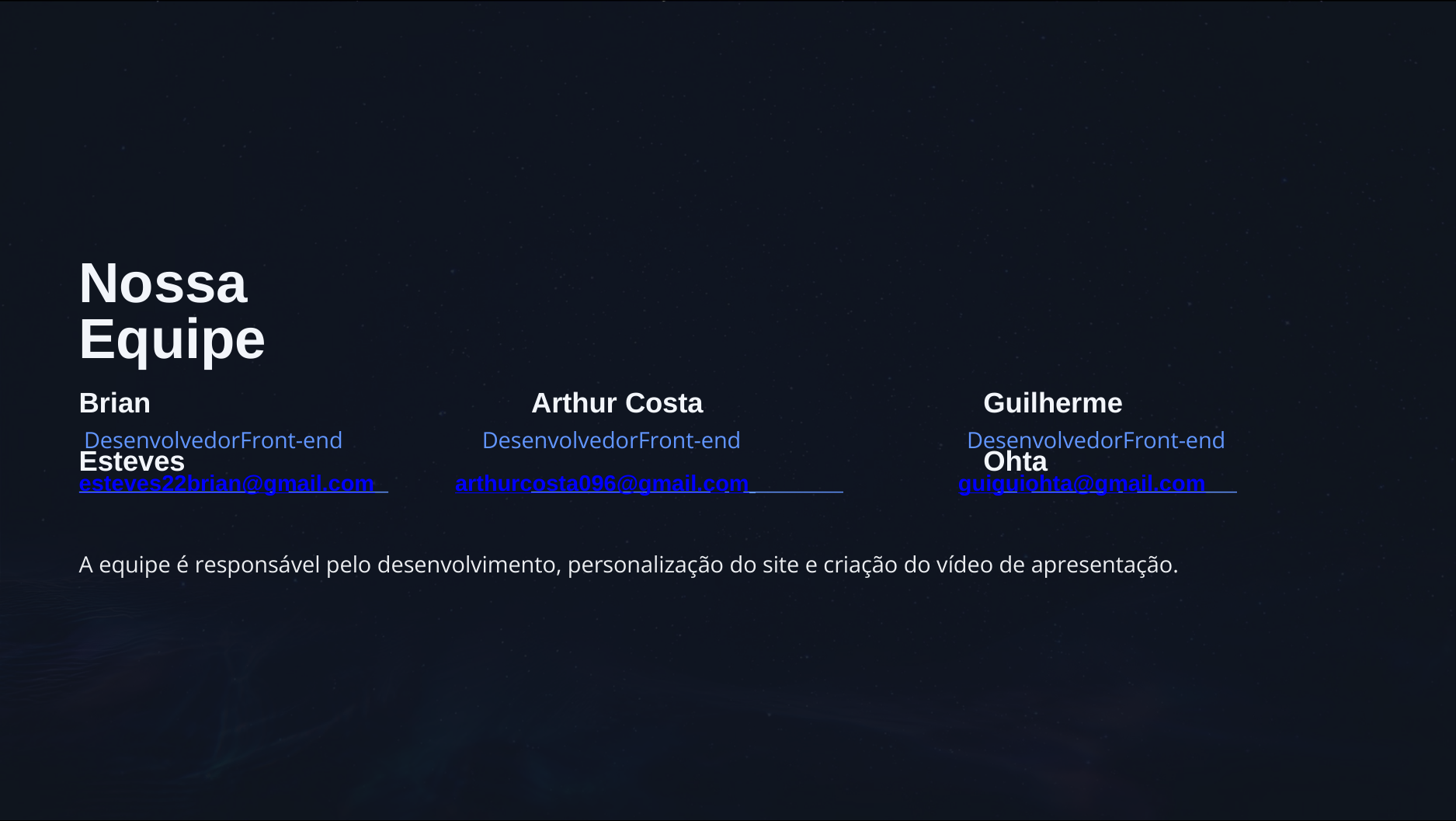

Nossa Equipe

Brian Esteves
Arthur Costa
Guilherme Ohta

DesenvolvedorFront-end                        DesenvolvedorFront-end                                       DesenvolvedorFront-end
esteves22brian@gmail.com             arthurcosta096@gmail.com                                    guiguiohta@gmail.com
A equipe é responsável pelo desenvolvimento, personalização do site e criação do vídeo de apresentação.